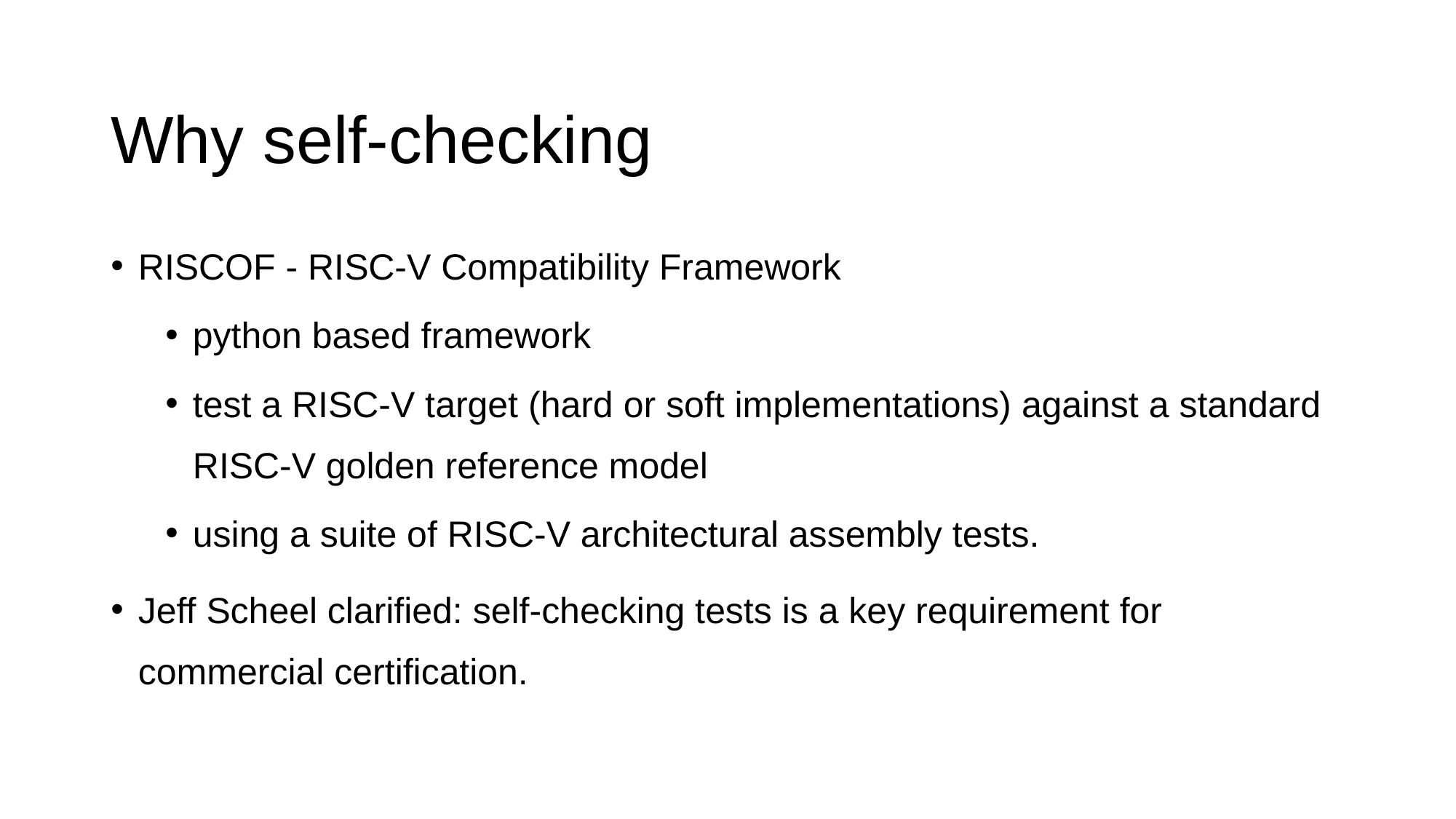

# Why self-checking
RISCOF - RISC-V Compatibility Framework
python based framework
test a RISC-V target (hard or soft implementations) against a standard RISC-V golden reference model
using a suite of RISC-V architectural assembly tests.
Jeff Scheel clarified: self-checking tests is a key requirement for commercial certification.